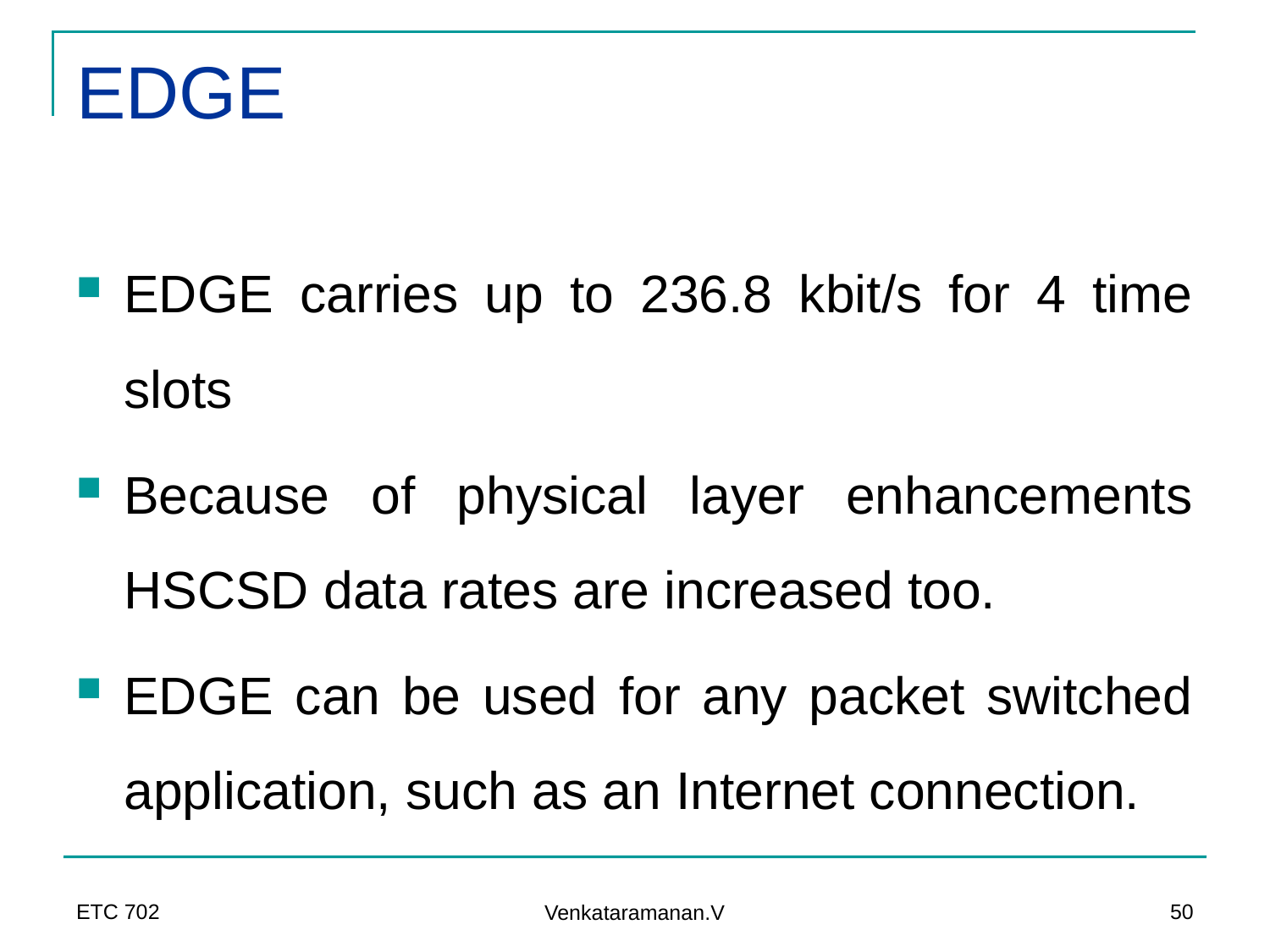

# EDGE
EDGE carries up to 236.8 kbit/s for 4 time slots
Because of physical layer enhancements HSCSD data rates are increased too.
EDGE can be used for any packet switched application, such as an Internet connection.
ETC 702
50
Venkataramanan.V